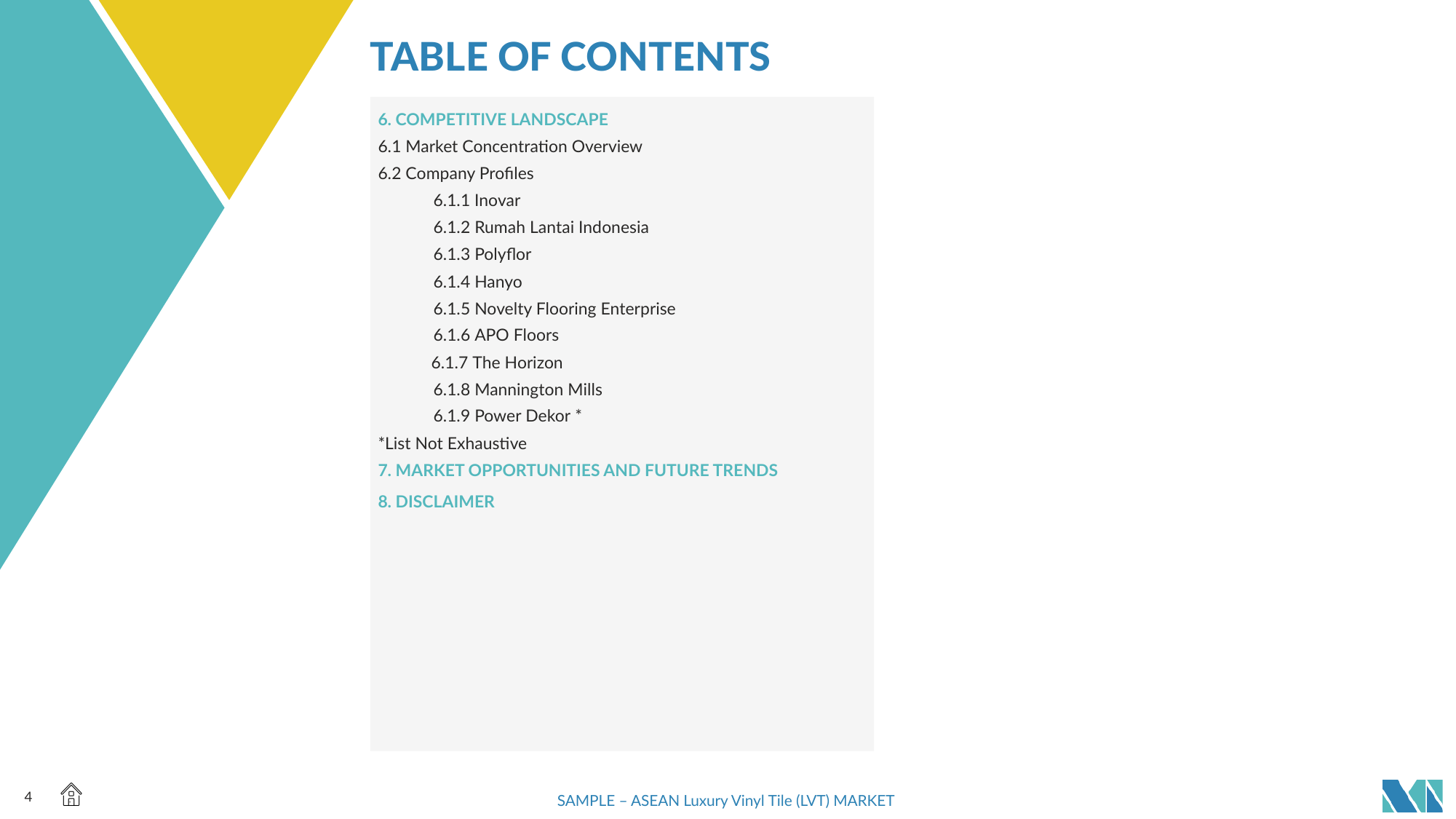

# TABLE OF CONTENTS

6. COMPETITIVE LANDSCAPE
6.1 Market Concentration Overview
6.2 Company Profiles
	6.1.1 Inovar
	6.1.2 Rumah Lantai Indonesia
	6.1.3 Polyflor
	6.1.4 Hanyo
	6.1.5 Novelty Flooring Enterprise
	6.1.6 APO Floors
      6.1.7 The Horizon
	6.1.8 Mannington Mills
	6.1.9 Power Dekor *
*List Not Exhaustive
7. Market Opportunities and Future Trends
8. DISCLAIMER